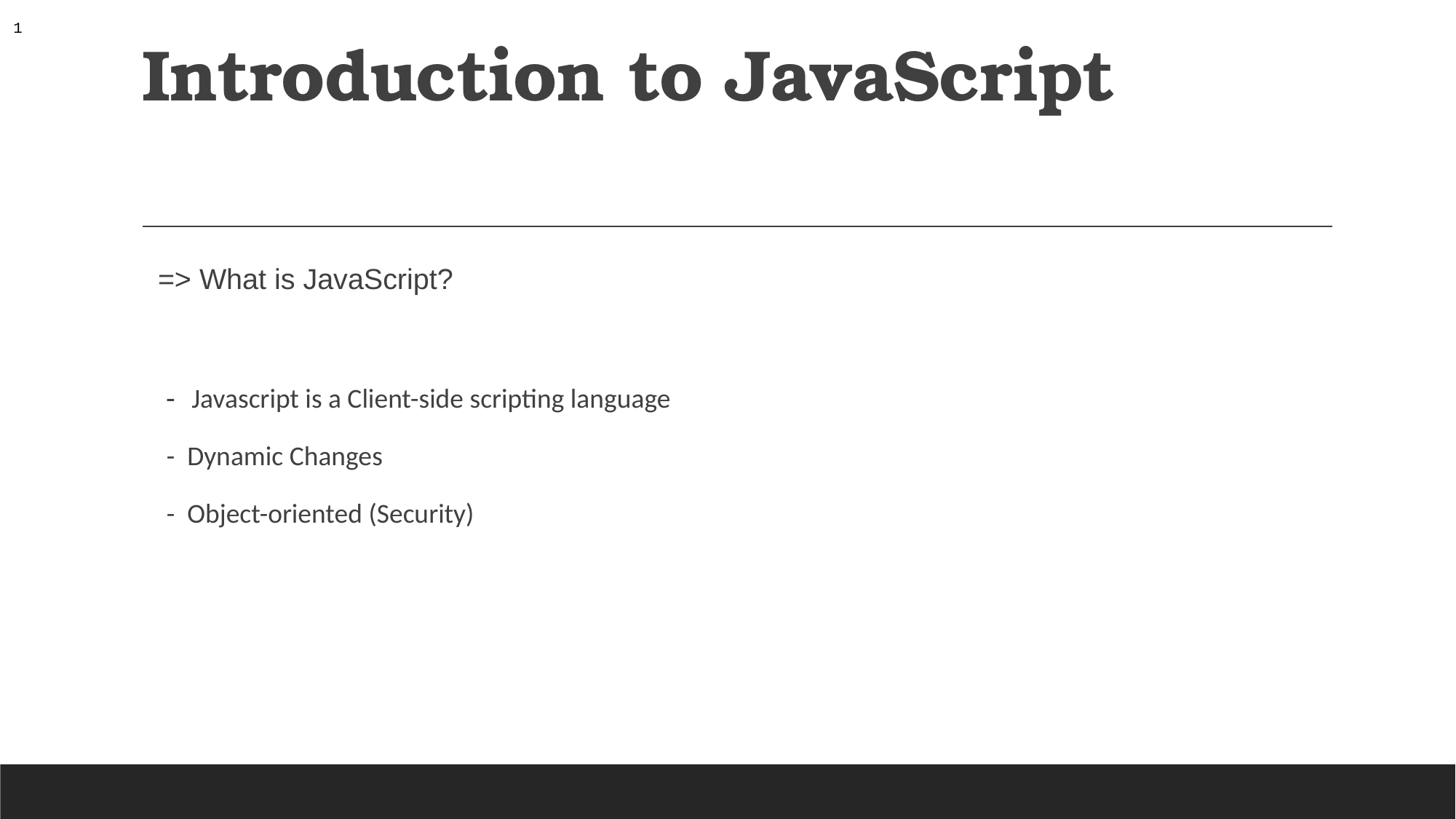

# Introduction to JavaScript
1
  => What is JavaScript?

   -  Javascript is a Client-side scripting language
    -  Dynamic Changes
    -  Object-oriented (Security)